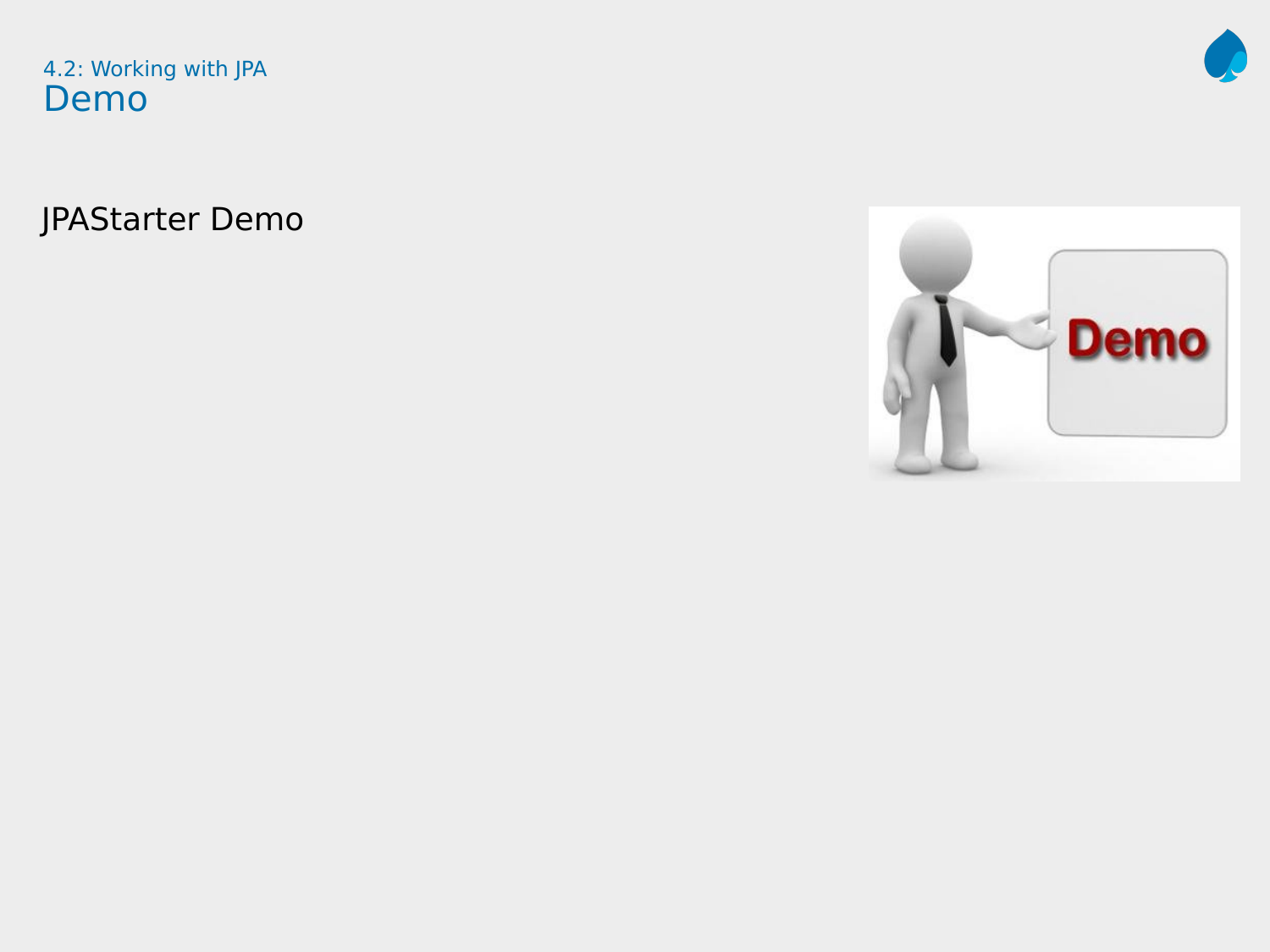

# 4.2: Working with JPA Demo
JPAStarter Demo